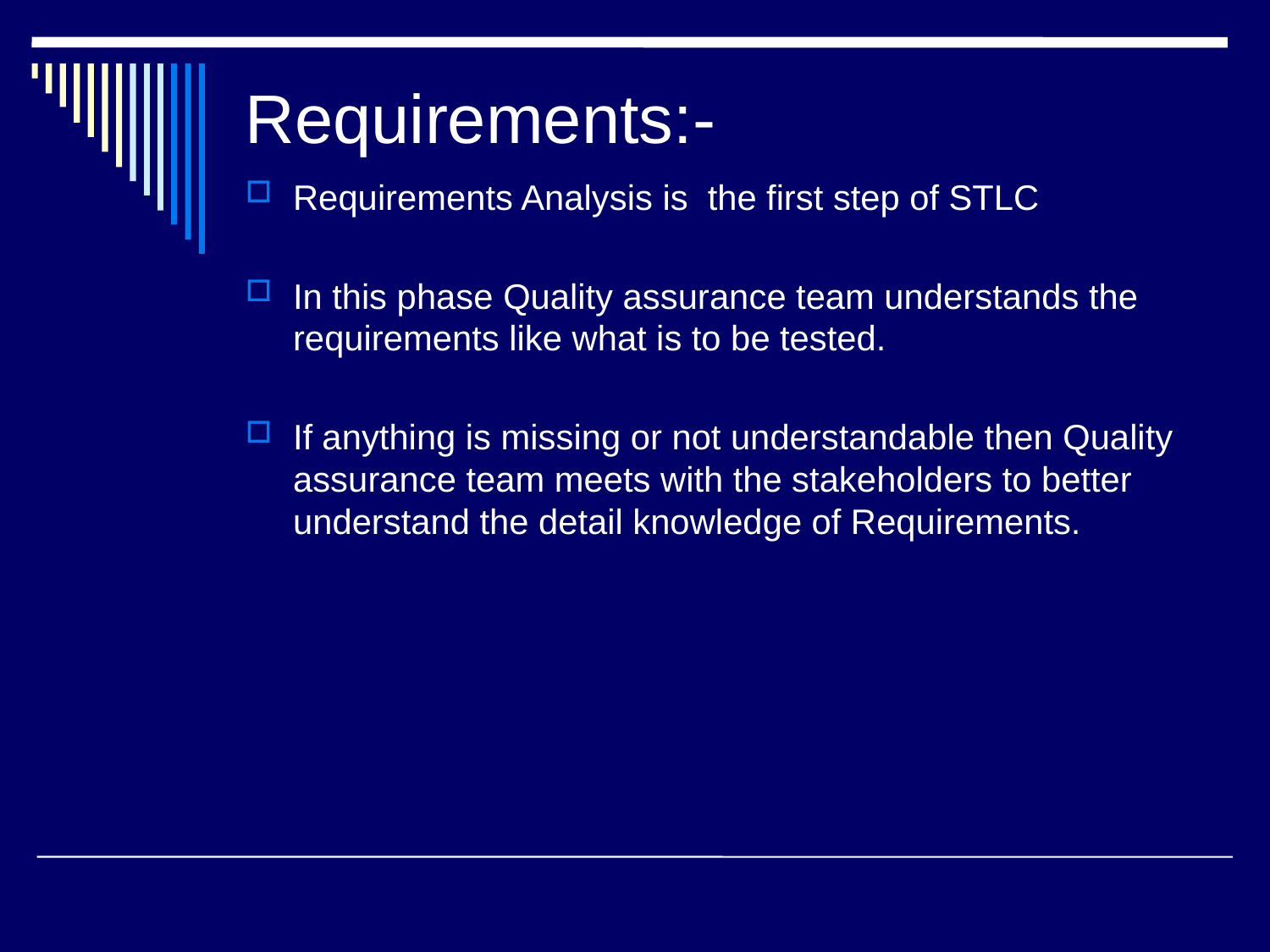

# Requirements:-
Requirements Analysis is  the first step of STLC

In this phase Quality assurance team understands the requirements like what is to be tested.

If anything is missing or not understandable then Quality assurance team meets with the stakeholders to better understand the detail knowledge of Requirements.